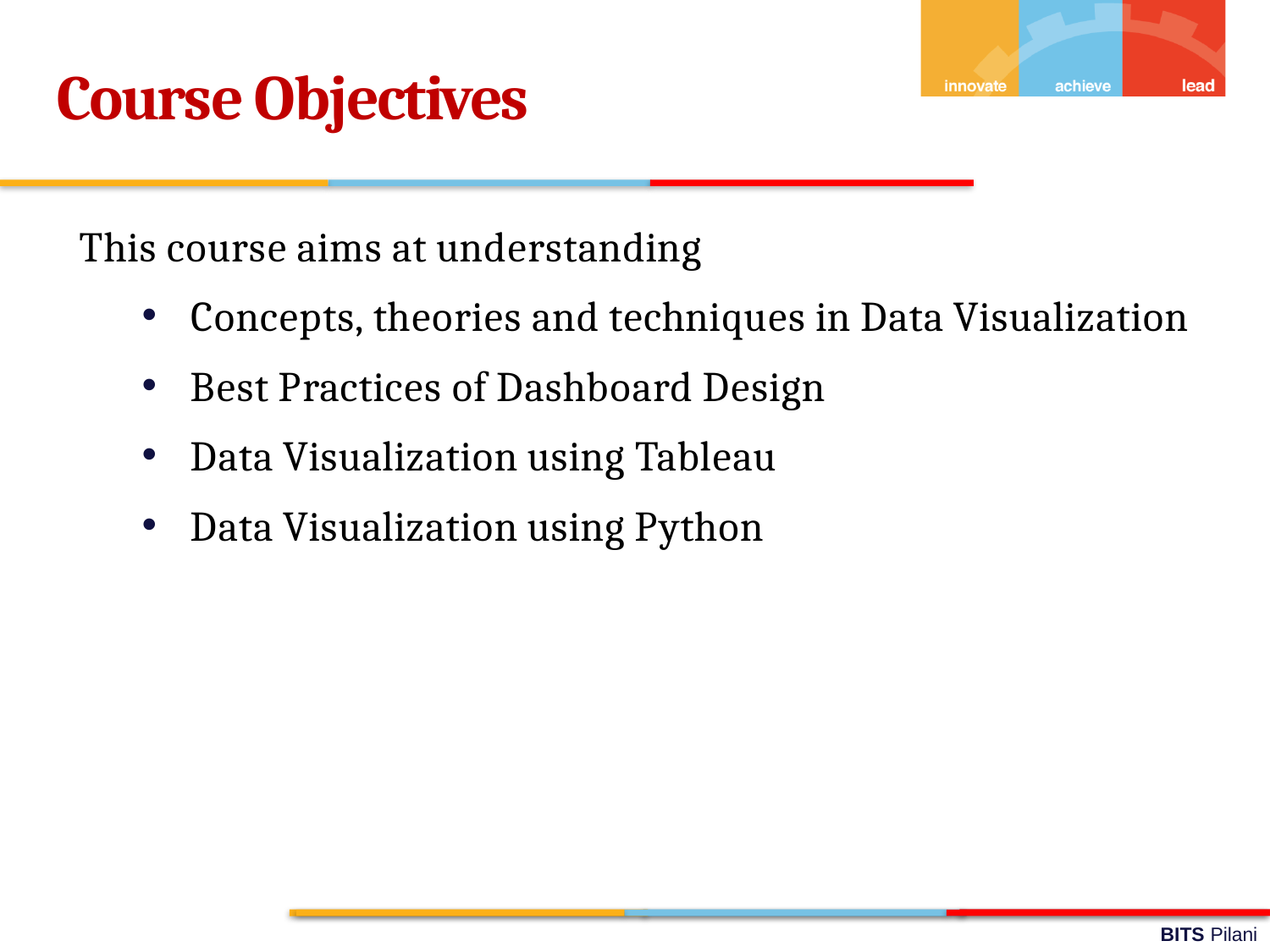

Course Objectives
This course aims at understanding
Concepts, theories and techniques in Data Visualization
Best Practices of Dashboard Design
Data Visualization using Tableau
Data Visualization using Python